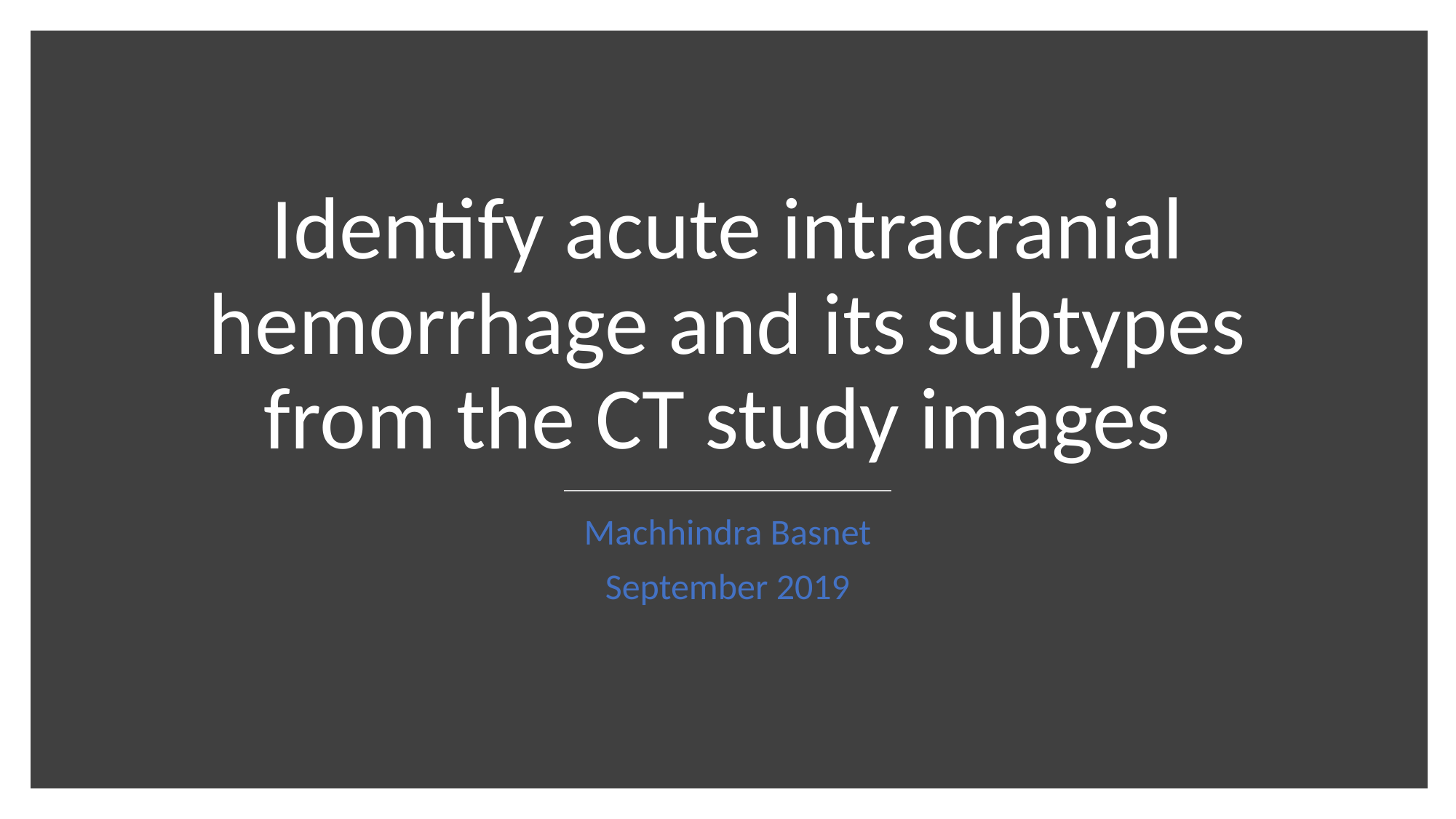

# Identify acute intracranial hemorrhage and its subtypes from the CT study images
Machhindra Basnet
September 2019